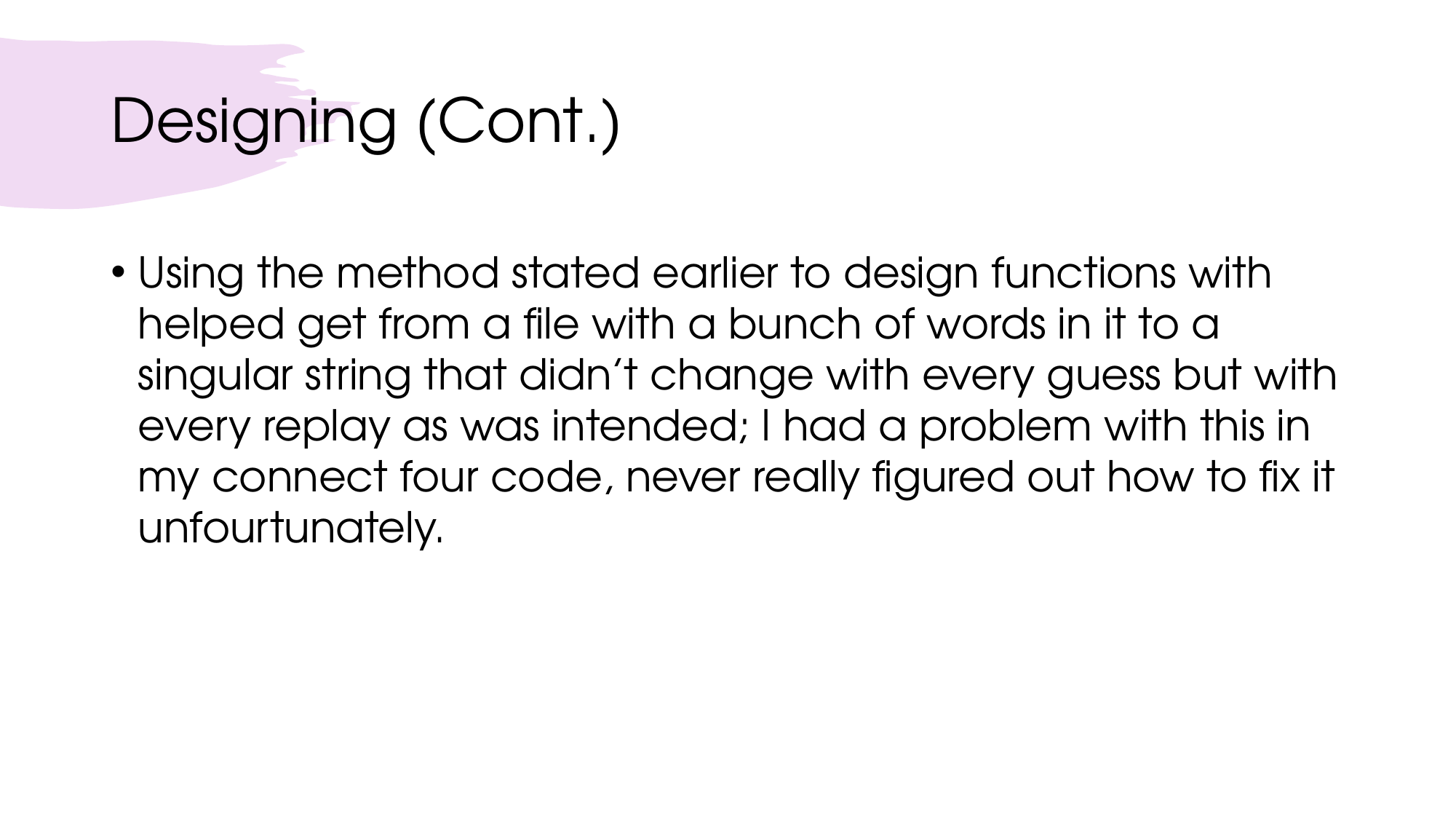

# Designing (Cont.)
Using the method stated earlier to design functions with helped get from a file with a bunch of words in it to a singular string that didn’t change with every guess but with every replay as was intended; I had a problem with this in my connect four code, never really figured out how to fix it unfourtunately.